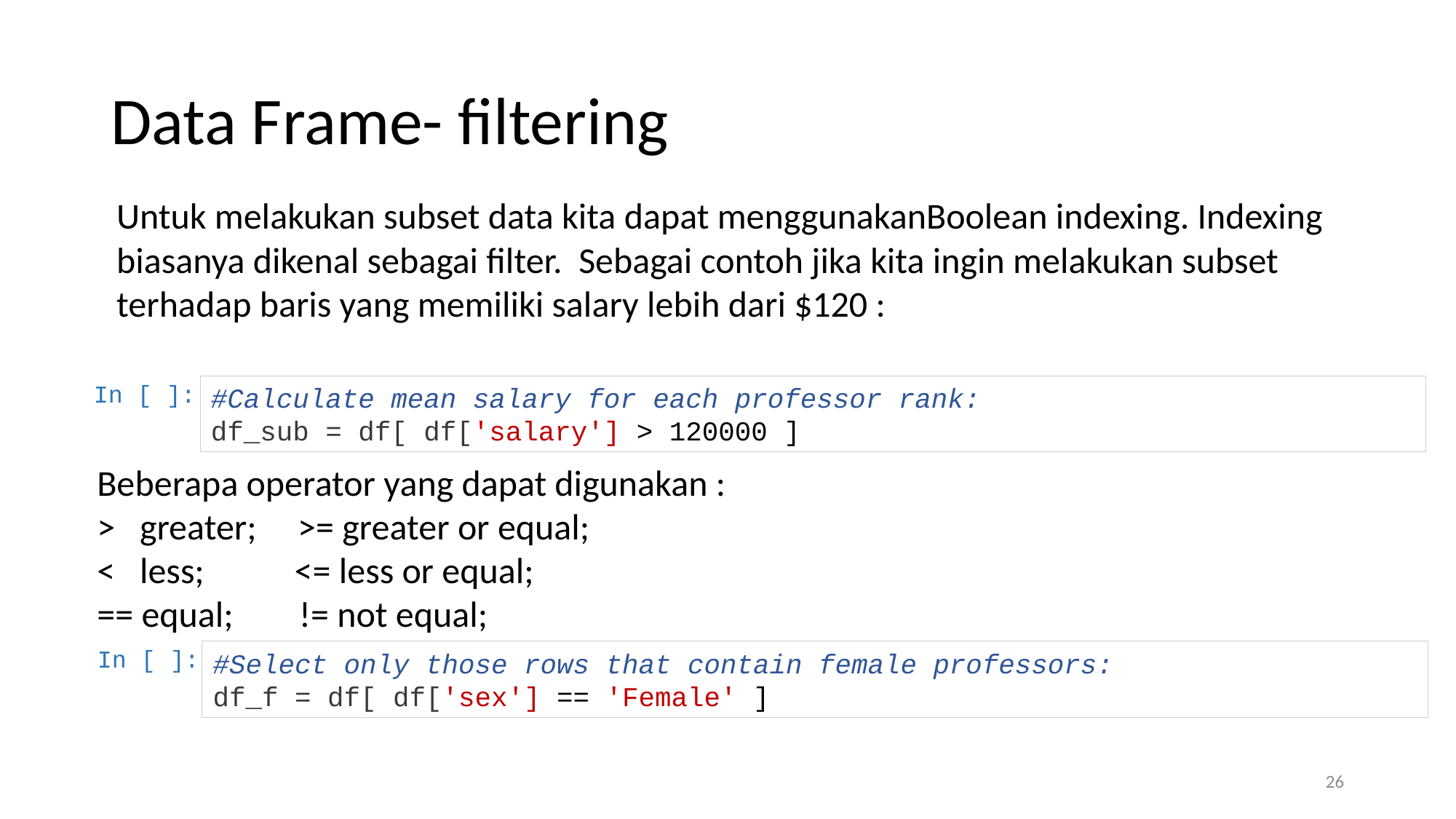

# Data Frame- filtering
Untuk melakukan subset data kita dapat menggunakanBoolean indexing. Indexing biasanya dikenal sebagai filter.  Sebagai contoh jika kita ingin melakukan subset terhadap baris yang memiliki salary lebih dari $120 :

         In [ ]:
#Calculate mean salary for each professor rank:
df_sub = df[ df['salary'] > 120000 ]
Beberapa operator yang dapat digunakan :
>   greater;     >= greater or equal;
<   less;           <= less or equal;
== equal;        != not equal;
         In [ ]:
#Select only those rows that contain female professors:
df_f = df[ df['sex'] == 'Female' ]
26